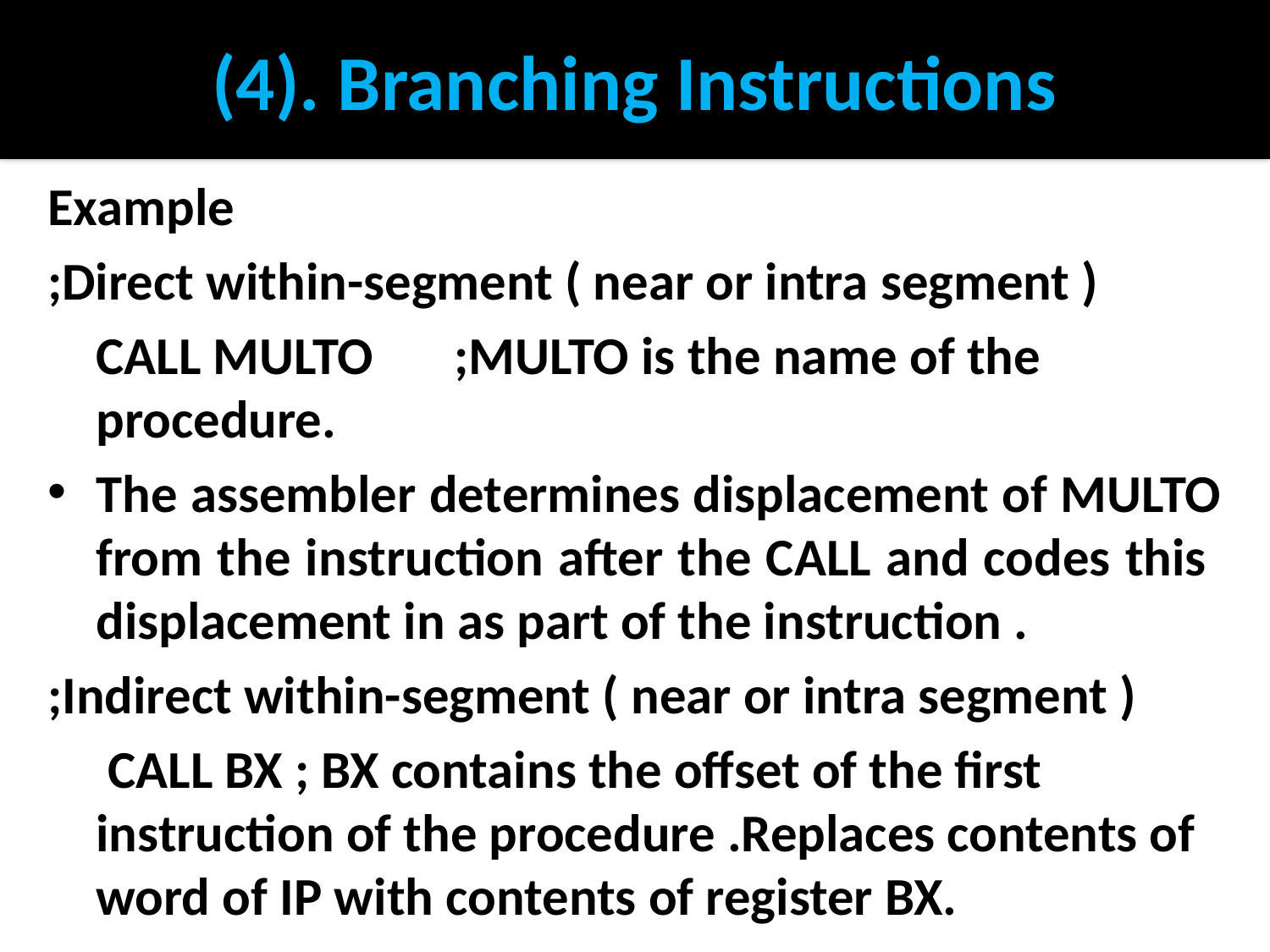

# (4). Branching Instructions
Example
;Direct within-segment ( near or intra segment )
	CALL MULTO 	;MULTO is the name of the procedure.
The assembler determines displacement of MULTO from the instruction after the CALL and codes this  displacement in as part of the instruction .
;Indirect within-segment ( near or intra segment )
     CALL BX ; BX contains the offset of the first instruction of the procedure .Replaces contents of word of IP with contents of register BX.